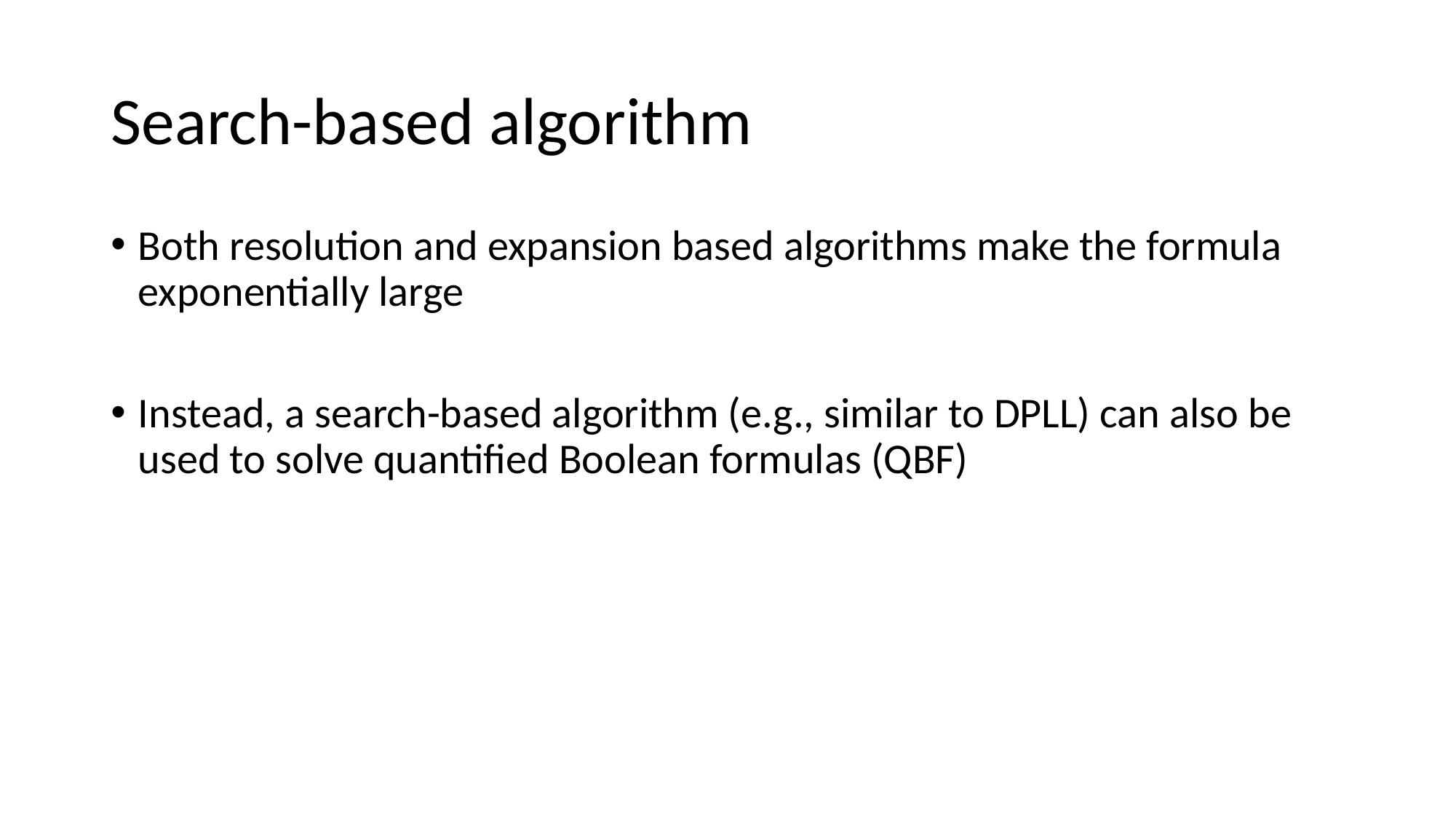

# Search-based algorithm
Both resolution and expansion based algorithms make the formula exponentially large

Instead, a search-based algorithm (e.g., similar to DPLL) can also be used to solve quantified Boolean formulas (QBF)